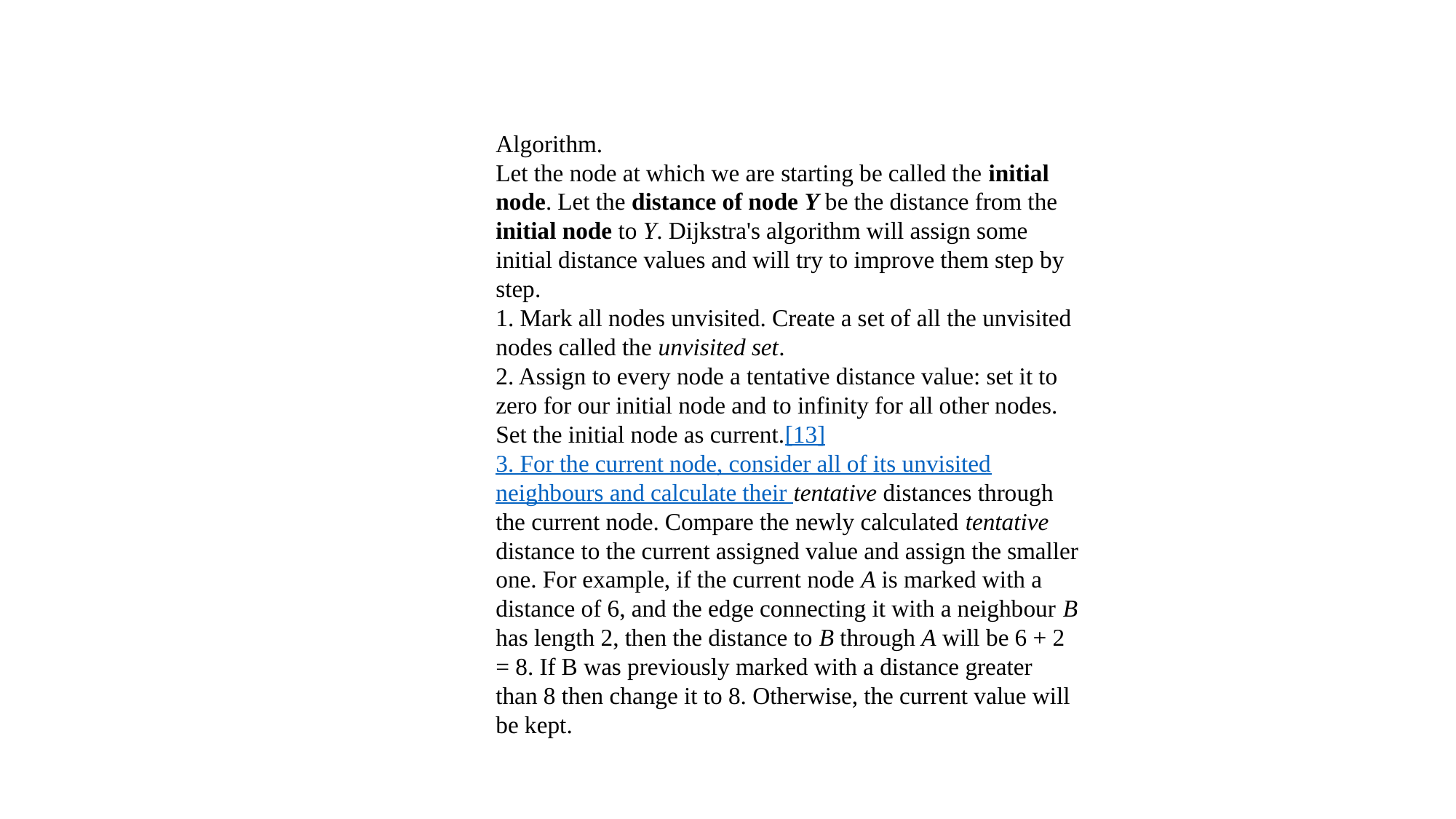

Algorithm.Let the node at which we are starting be called the initial node. Let the distance of node Y be the distance from the initial node to Y. Dijkstra's algorithm will assign some initial distance values and will try to improve them step by step.1. Mark all nodes unvisited. Create a set of all the unvisited nodes called the unvisited set.2. Assign to every node a tentative distance value: set it to zero for our initial node and to infinity for all other nodes. Set the initial node as current.[13]3. For the current node, consider all of its unvisited neighbours and calculate their tentative distances through the current node. Compare the newly calculated tentative distance to the current assigned value and assign the smaller one. For example, if the current node A is marked with a distance of 6, and the edge connecting it with a neighbour B has length 2, then the distance to B through A will be 6 + 2 = 8. If B was previously marked with a distance greater than 8 then change it to 8. Otherwise, the current value will be kept.